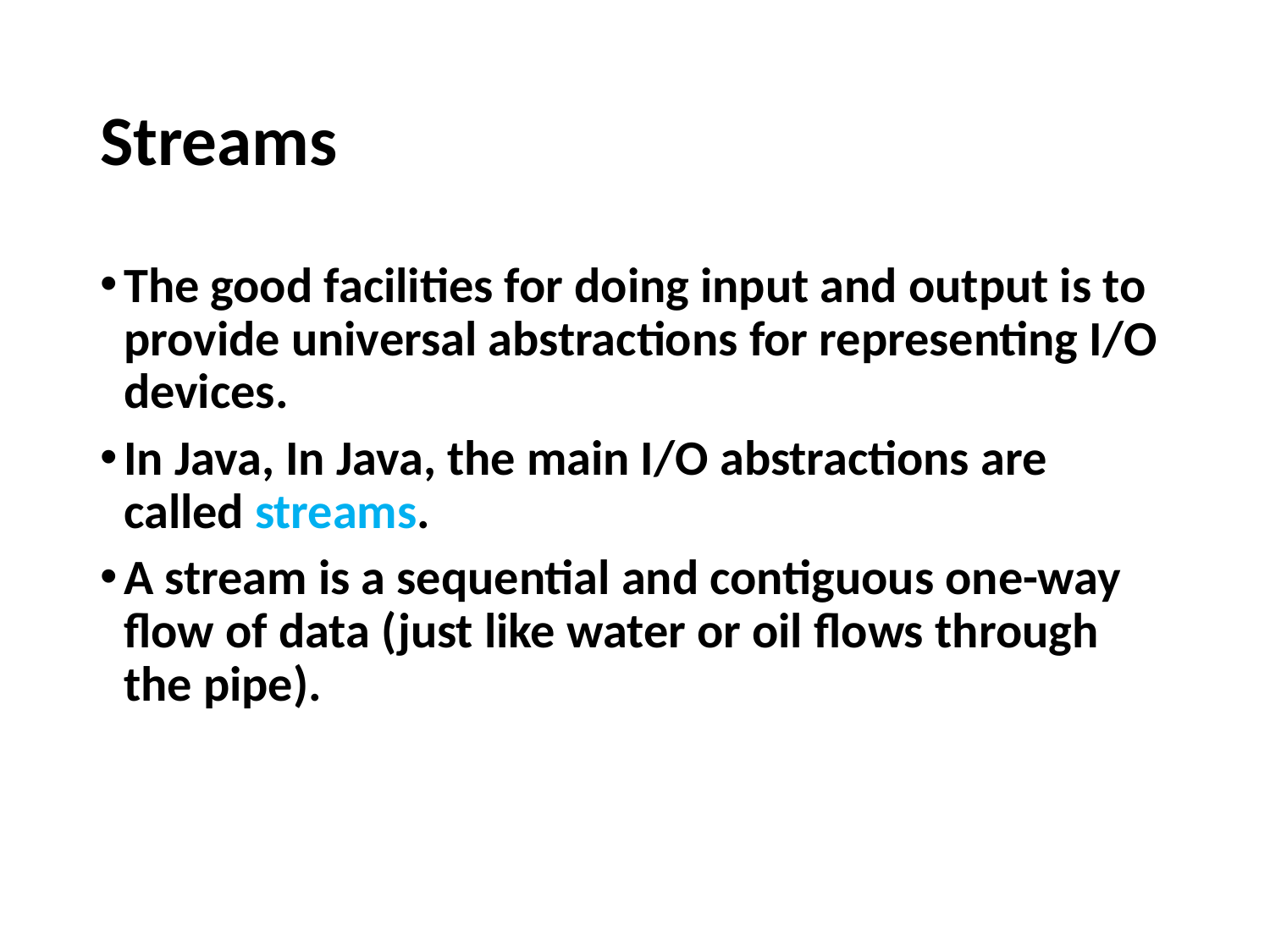

# Streams
The good facilities for doing input and output is to provide universal abstractions for representing I/O devices.
In Java, In Java, the main I/O abstractions are called streams.
A stream is a sequential and contiguous one-way flow of data (just like water or oil flows through the pipe).